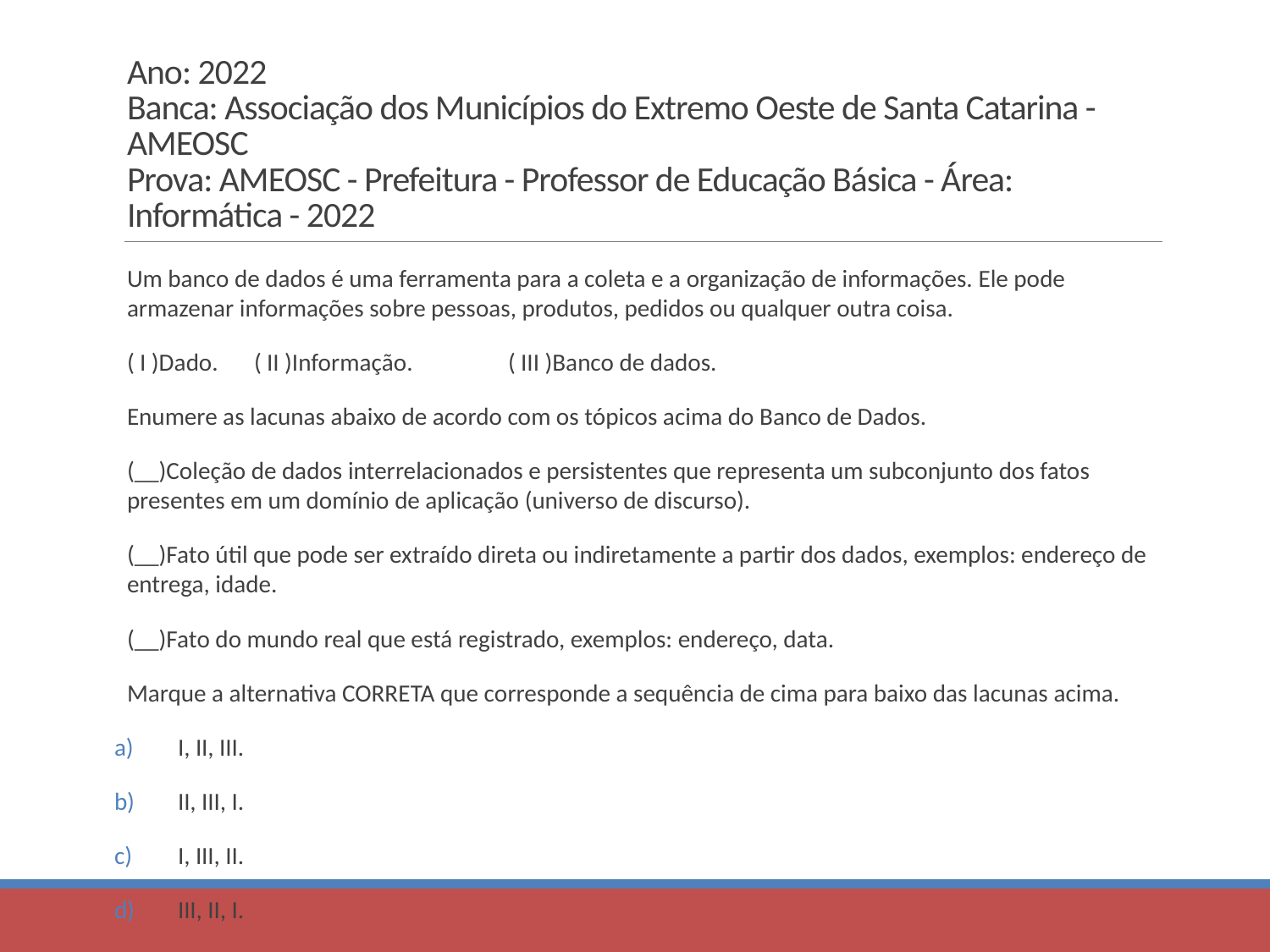

# Ano: 2022 Banca: Associação dos Municípios do Extremo Oeste de Santa Catarina - AMEOSC Prova: AMEOSC - Prefeitura - Professor de Educação Básica - Área: Informática - 2022
Um banco de dados é uma ferramenta para a coleta e a organização de informações. Ele pode armazenar informações sobre pessoas, produtos, pedidos ou qualquer outra coisa.
( I )Dado. 	( II )Informação. 	( III )Banco de dados.
Enumere as lacunas abaixo de acordo com os tópicos acima do Banco de Dados.
(__)Coleção de dados interrelacionados e persistentes que representa um subconjunto dos fatos presentes em um domínio de aplicação (universo de discurso).
(__)Fato útil que pode ser extraído direta ou indiretamente a partir dos dados, exemplos: endereço de entrega, idade.
(__)Fato do mundo real que está registrado, exemplos: endereço, data.
Marque a alternativa CORRETA que corresponde a sequência de cima para baixo das lacunas acima.
I, II, III.
II, III, I.
I, III, II.
III, II, I.